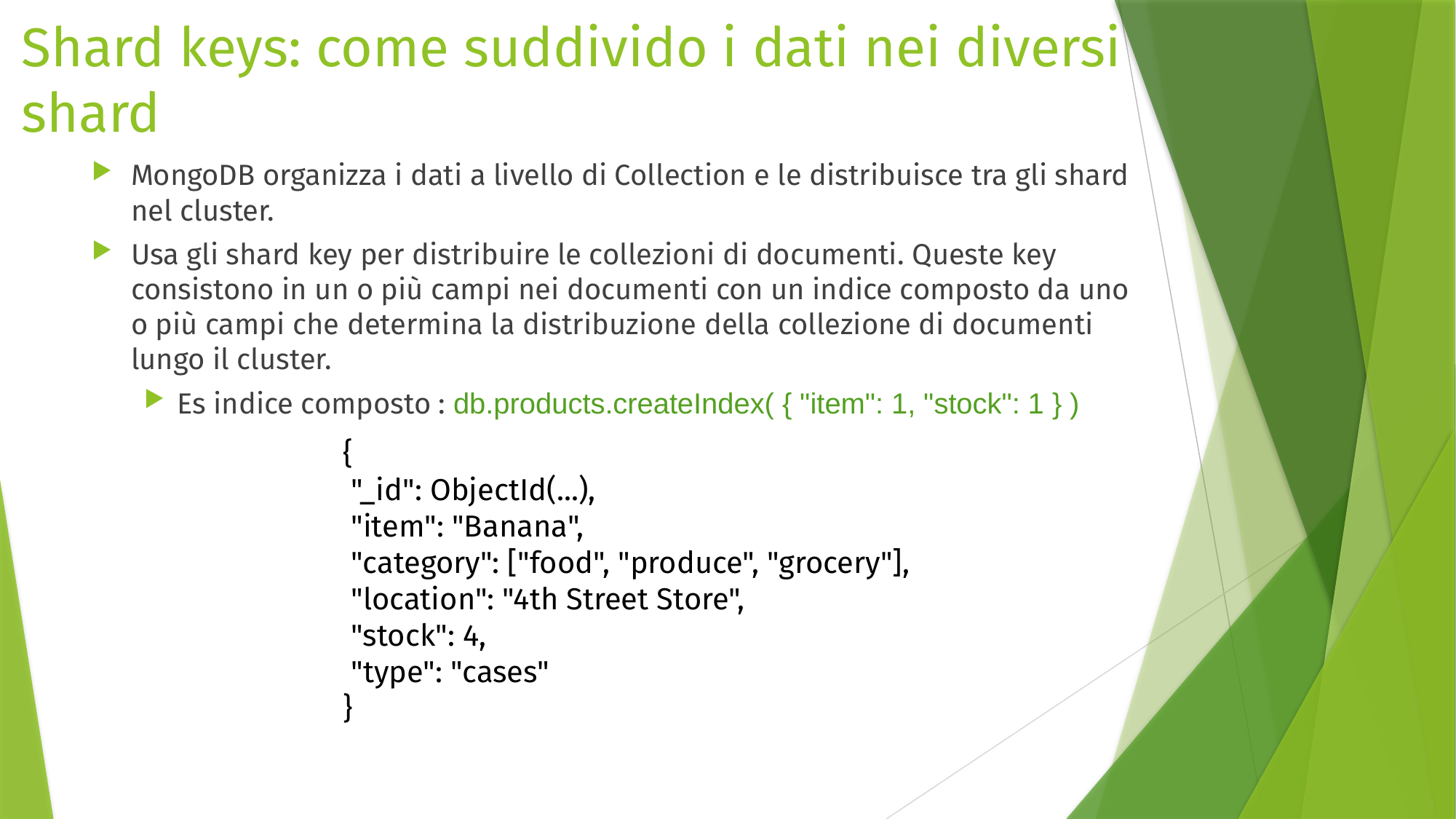

# Shard keys: come suddivido i dati nei diversi shard
MongoDB organizza i dati a livello di Collection e le distribuisce tra gli shard nel cluster.
Usa gli shard key per distribuire le collezioni di documenti. Queste key consistono in un o più campi nei documenti con un indice composto da uno o più campi che determina la distribuzione della collezione di documenti lungo il cluster.
Es indice composto : db.products.createIndex( { "item": 1, "stock": 1 } )

{
 "_id": ObjectId(...),
 "item": "Banana",
 "category": ["food", "produce", "grocery"],
 "location": "4th Street Store",
 "stock": 4,
 "type": "cases"
}